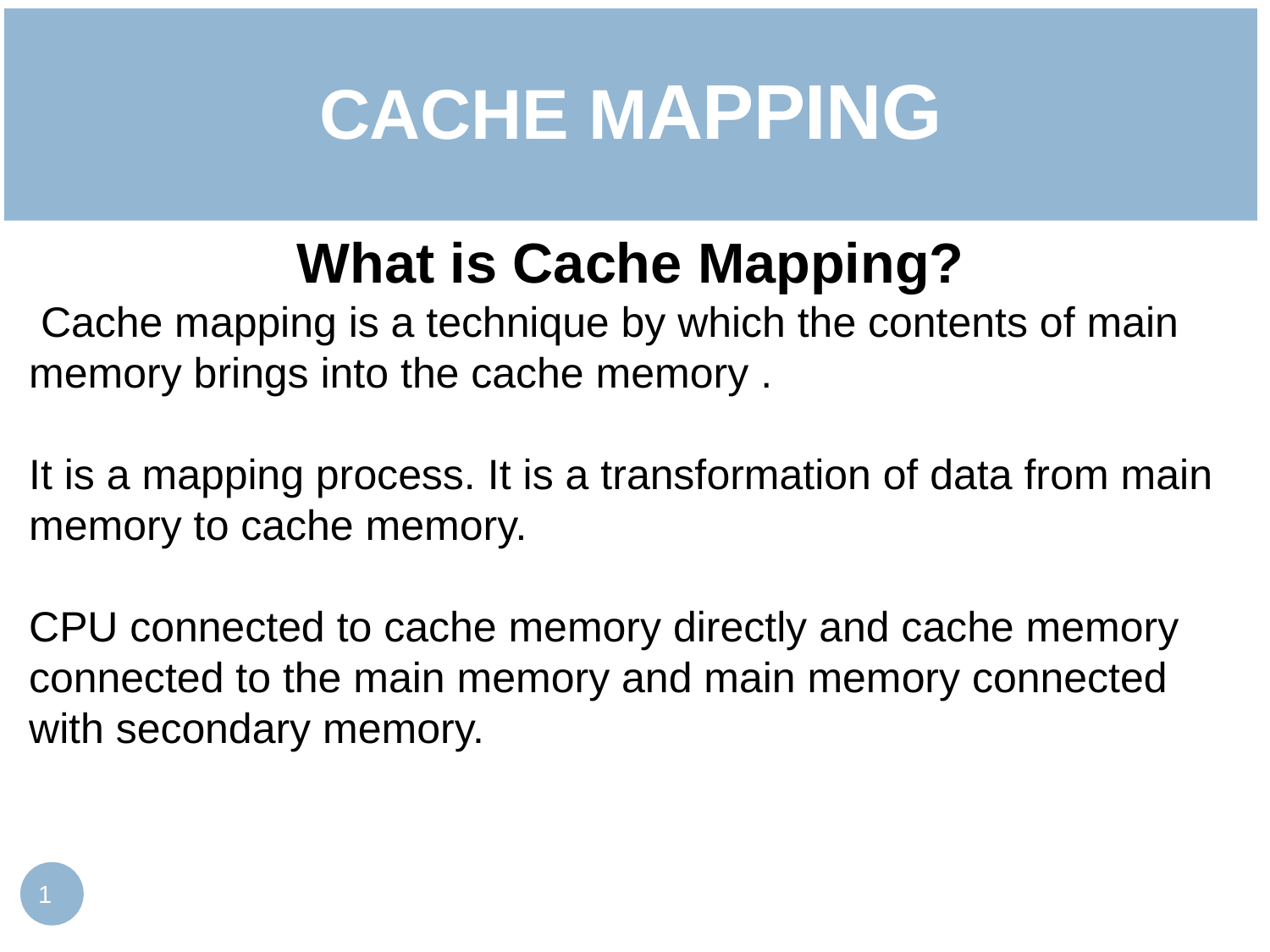

# CACHE MAPPING
What is Cache Mapping?
 Cache mapping is a technique by which the contents of main memory brings into the cache memory .

It is a mapping process. It is a transformation of data from main memory to cache memory.

CPU connected to cache memory directly and cache memory connected to the main memory and main memory connected with secondary memory.

1